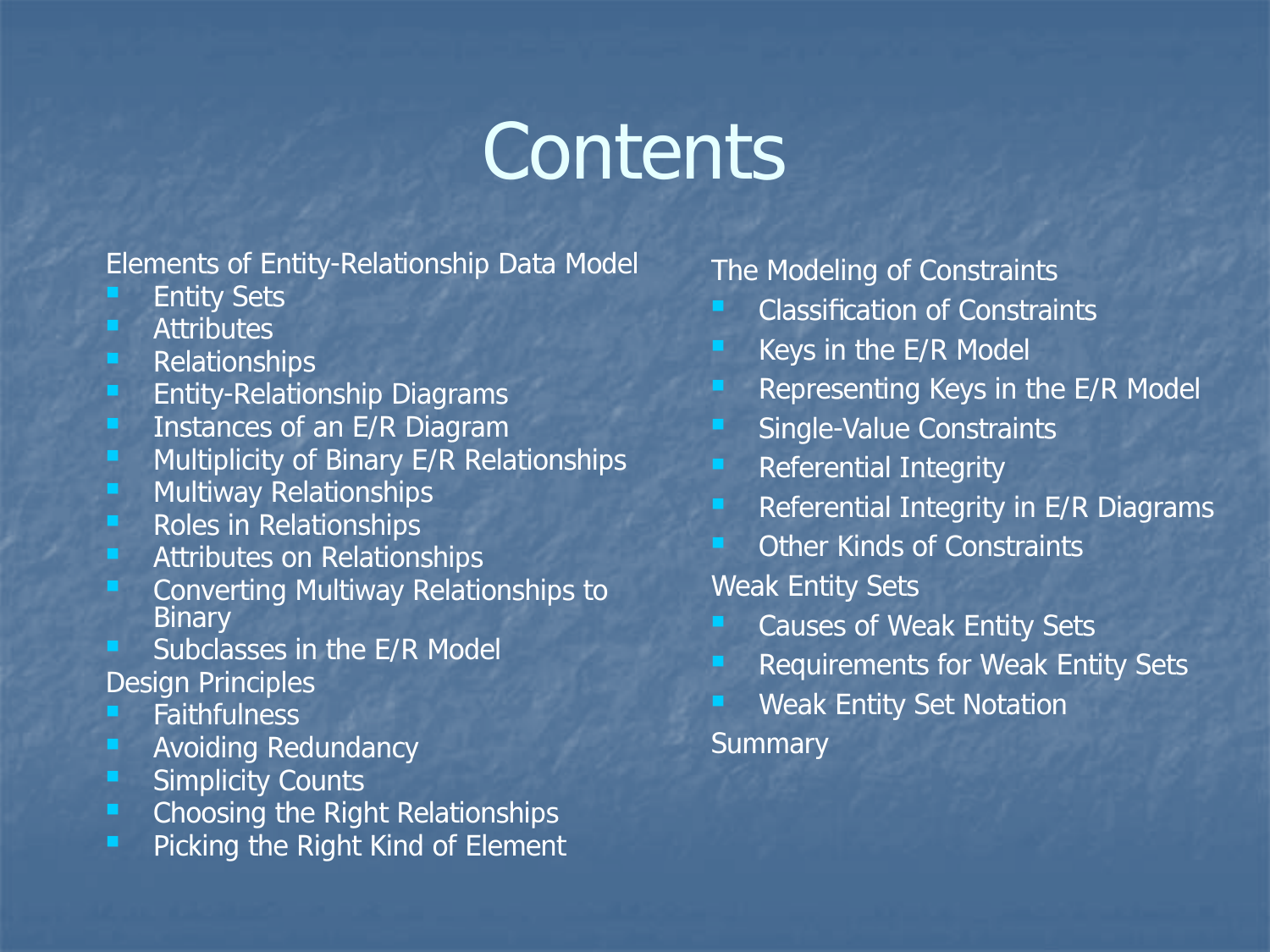

# Contents
Elements of Entity-Relationship Data Model
Entity Sets
Attributes
Relationships
Entity-Relationship Diagrams
Instances of an E/R Diagram
Multiplicity of Binary E/R Relationships
Multiway Relationships
Roles in Relationships
Attributes on Relationships
Converting Multiway Relationships to Binary
Subclasses in the E/R Model
Design Principles
Faithfulness
Avoiding Redundancy
Simplicity Counts
Choosing the Right Relationships
Picking the Right Kind of Element
The Modeling of Constraints
Classification of Constraints
Keys in the E/R Model
Representing Keys in the E/R Model
Single-Value Constraints
Referential Integrity
Referential Integrity in E/R Diagrams
Other Kinds of Constraints
Weak Entity Sets
Causes of Weak Entity Sets
Requirements for Weak Entity Sets
Weak Entity Set Notation
Summary